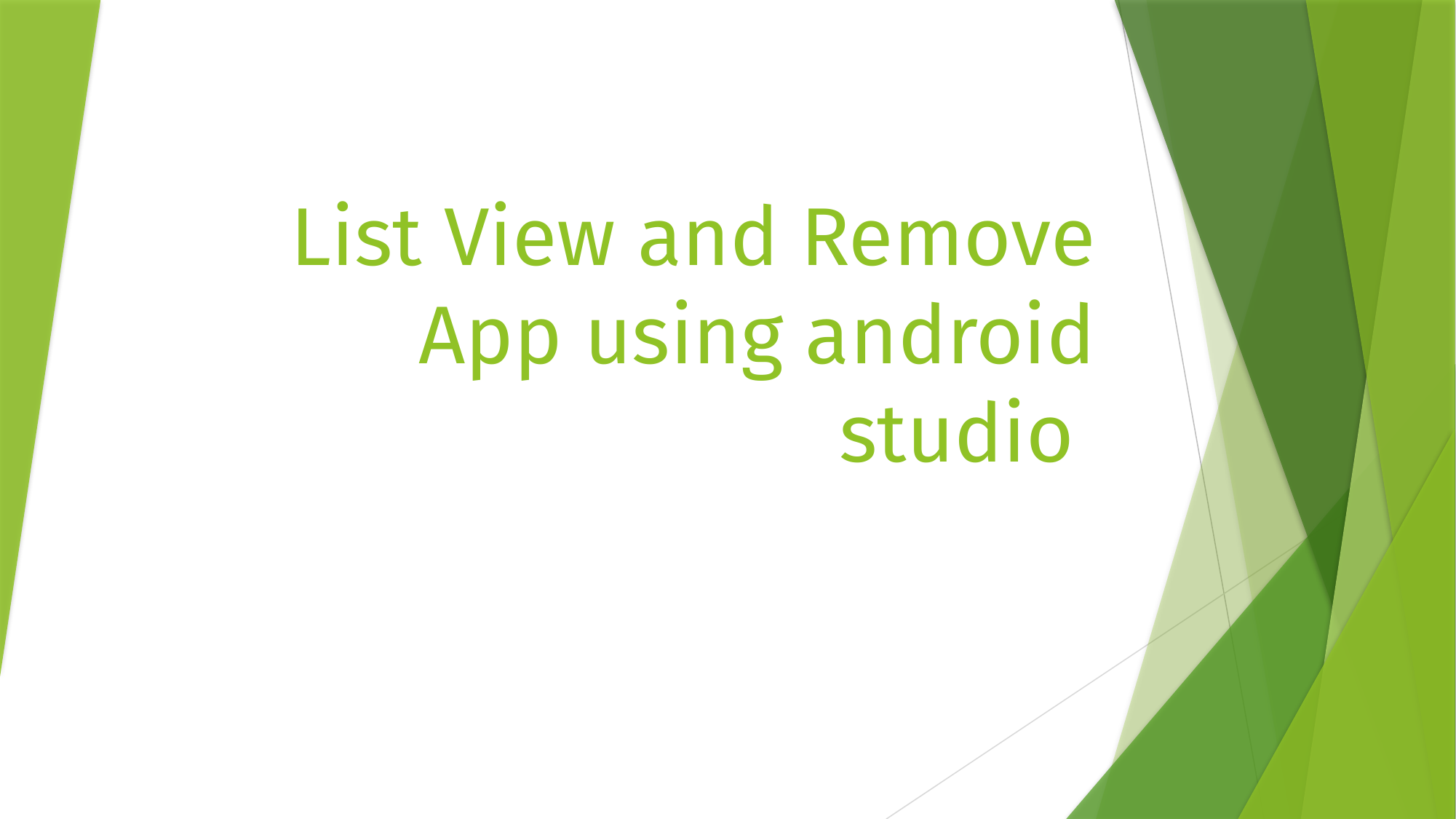

# List View and Remove App using android studio